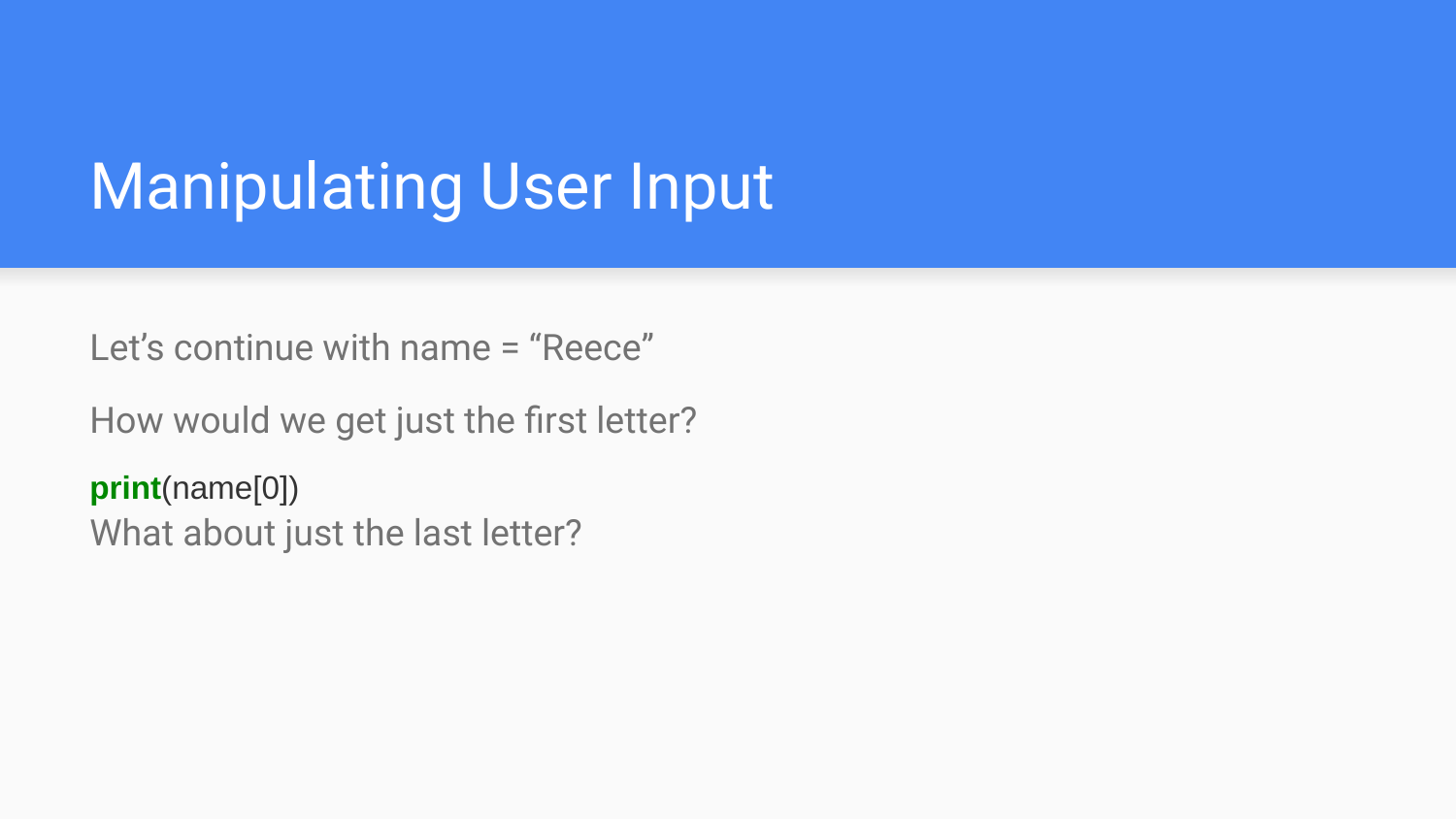

# Manipulating User Input
Let’s continue with name = “Reece”
How would we get just the first letter?
print(name[0])
What about just the last letter?